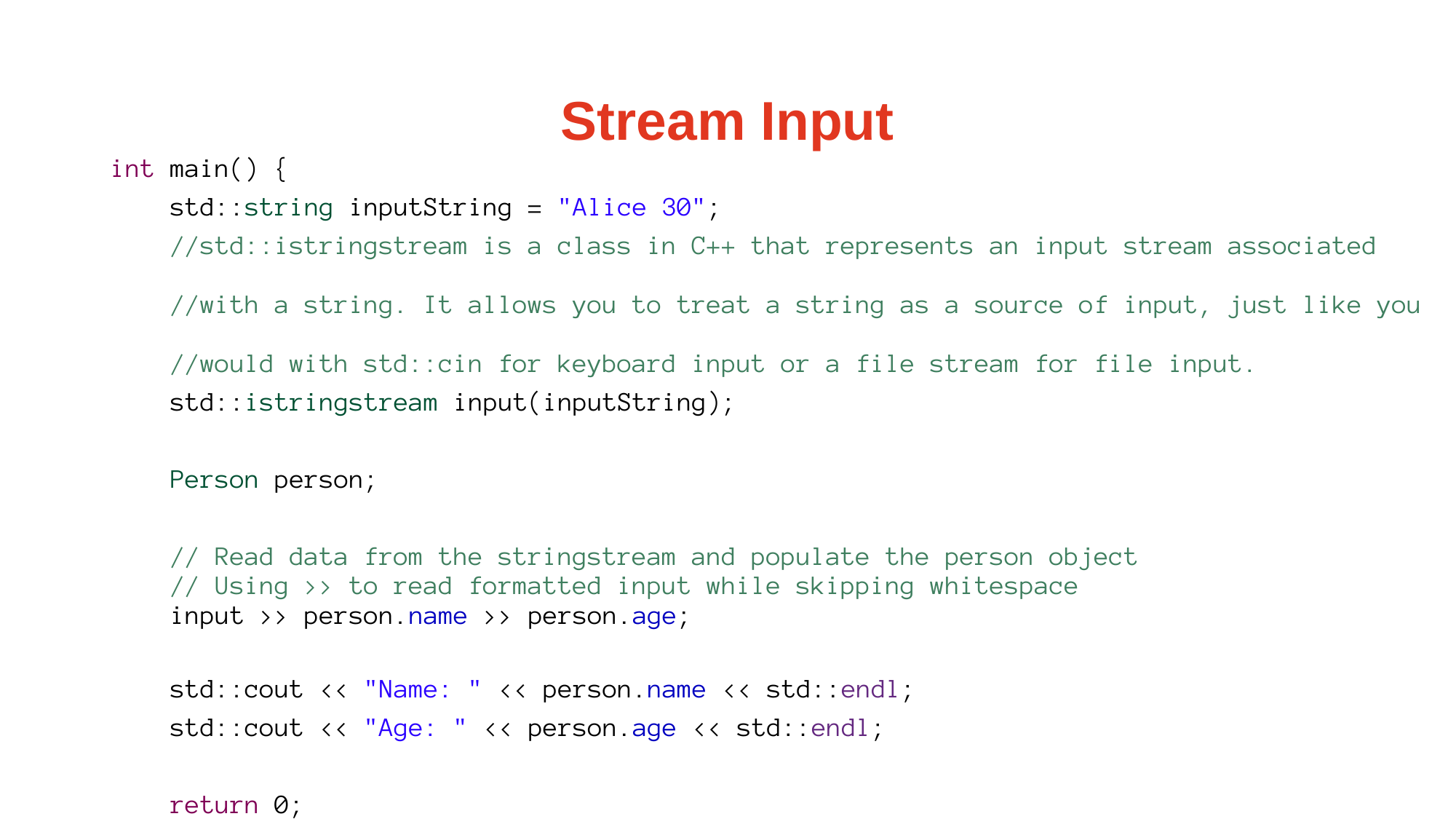

# Stream Input
int main() {
    std::string inputString = "Alice 30";
    //std::istringstream is a class in C++ that represents an input stream associated
    //with a string. It allows you to treat a string as a source of input, just like you
    //would with std::cin for keyboard input or a file stream for file input.
    std::istringstream input(inputString);

    Person person;

    // Read data from the stringstream and populate the person object
    // Using >> to read formatted input while skipping whitespace
    input >> person.name >> person.age;

    std::cout << "Name: " << person.name << std::endl;
    std::cout << "Age: " << person.age << std::endl;

    return 0;
}